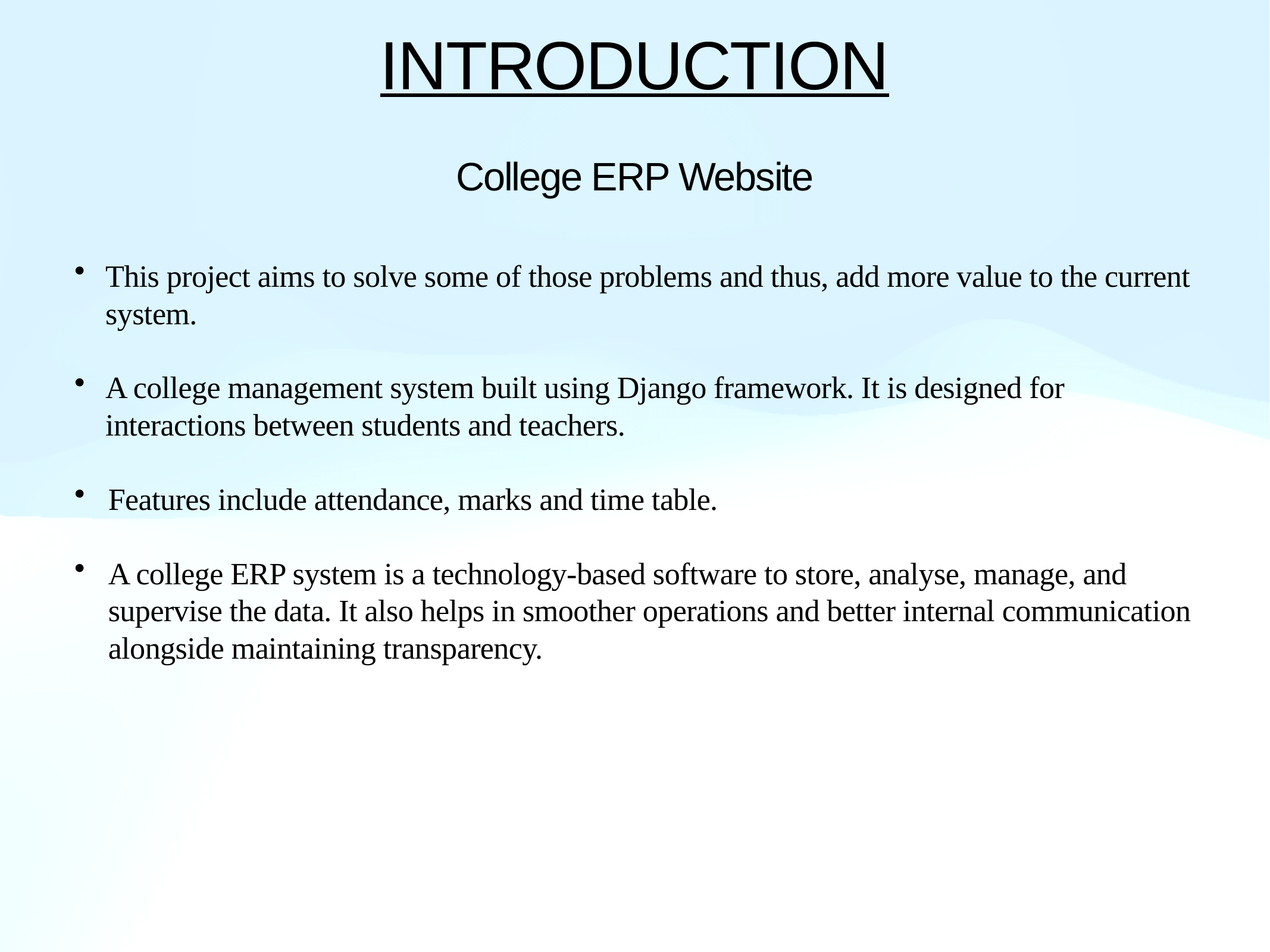

# INTRODUCTION
College ERP Website
This project aims to solve some of those problems and thus, add more value to the current system.

A college management system built using Django framework. It is designed for interactions between students and teachers.

Features include attendance, marks and time table.

A college ERP system is a technology-based software to store, analyse, manage, and supervise the data. It also helps in smoother operations and better internal communication alongside maintaining transparency.